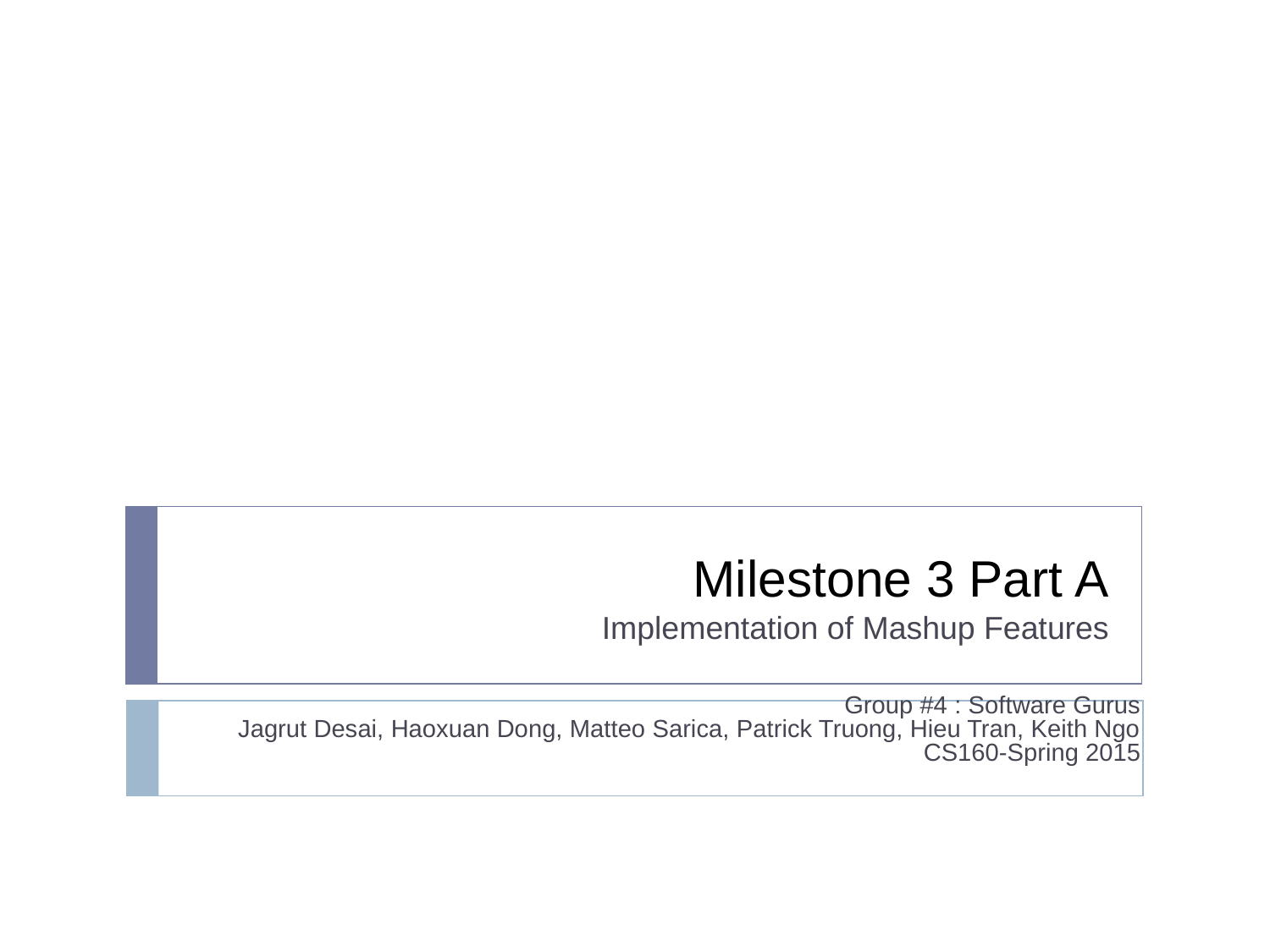

# Milestone 3 Part A Implementation of Mashup Features
Group #4 : Software Gurus
Jagrut Desai, Haoxuan Dong, Matteo Sarica, Patrick Truong, Hieu Tran, Keith Ngo
CS160-Spring 2015